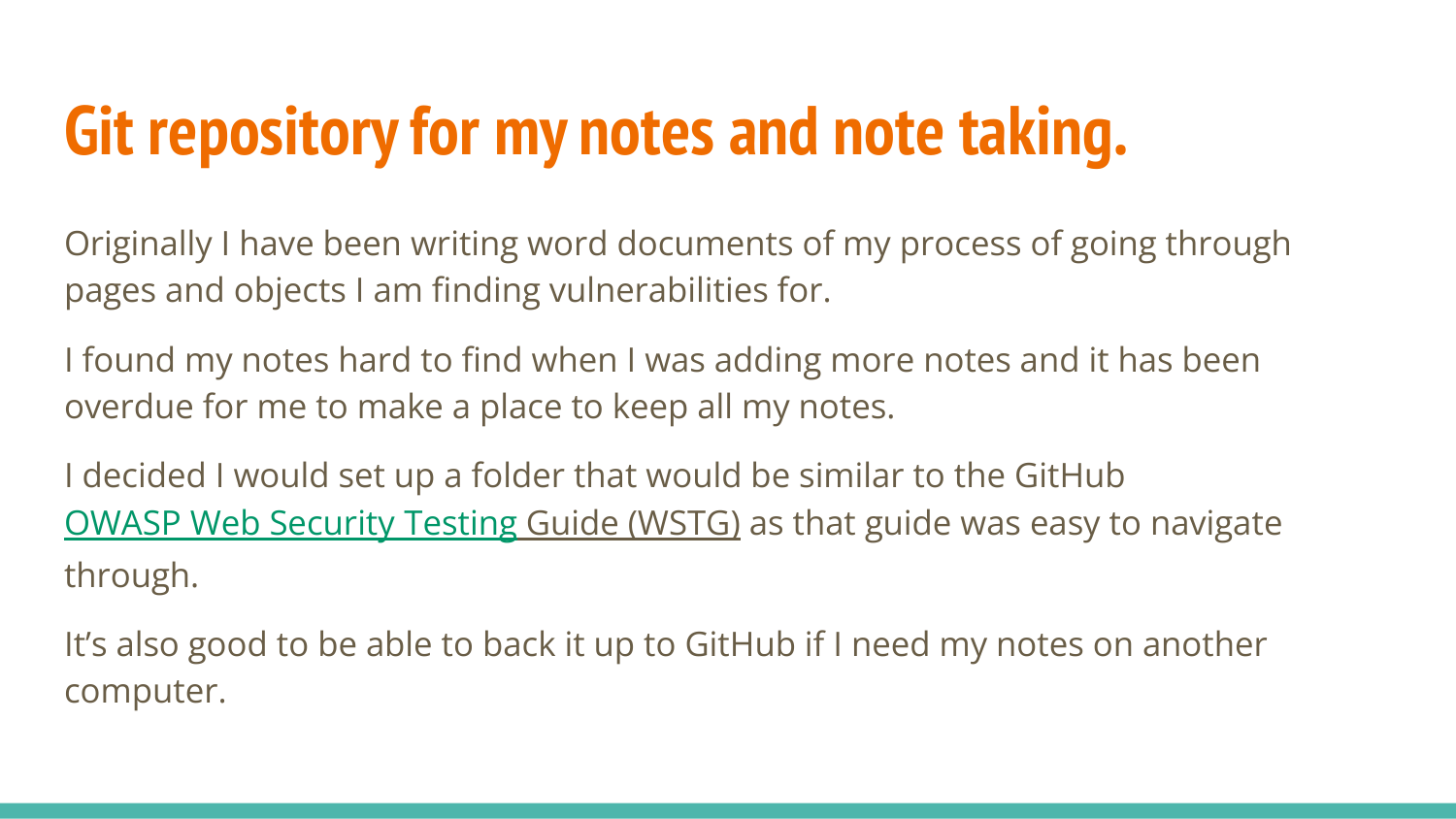

# Git repository for my notes and note taking.
Originally I have been writing word documents of my process of going through pages and objects I am finding vulnerabilities for.
I found my notes hard to find when I was adding more notes and it has been overdue for me to make a place to keep all my notes.
I decided I would set up a folder that would be similar to the GitHub OWASP Web Security Testing Guide (WSTG) as that guide was easy to navigate through.
It’s also good to be able to back it up to GitHub if I need my notes on another computer.